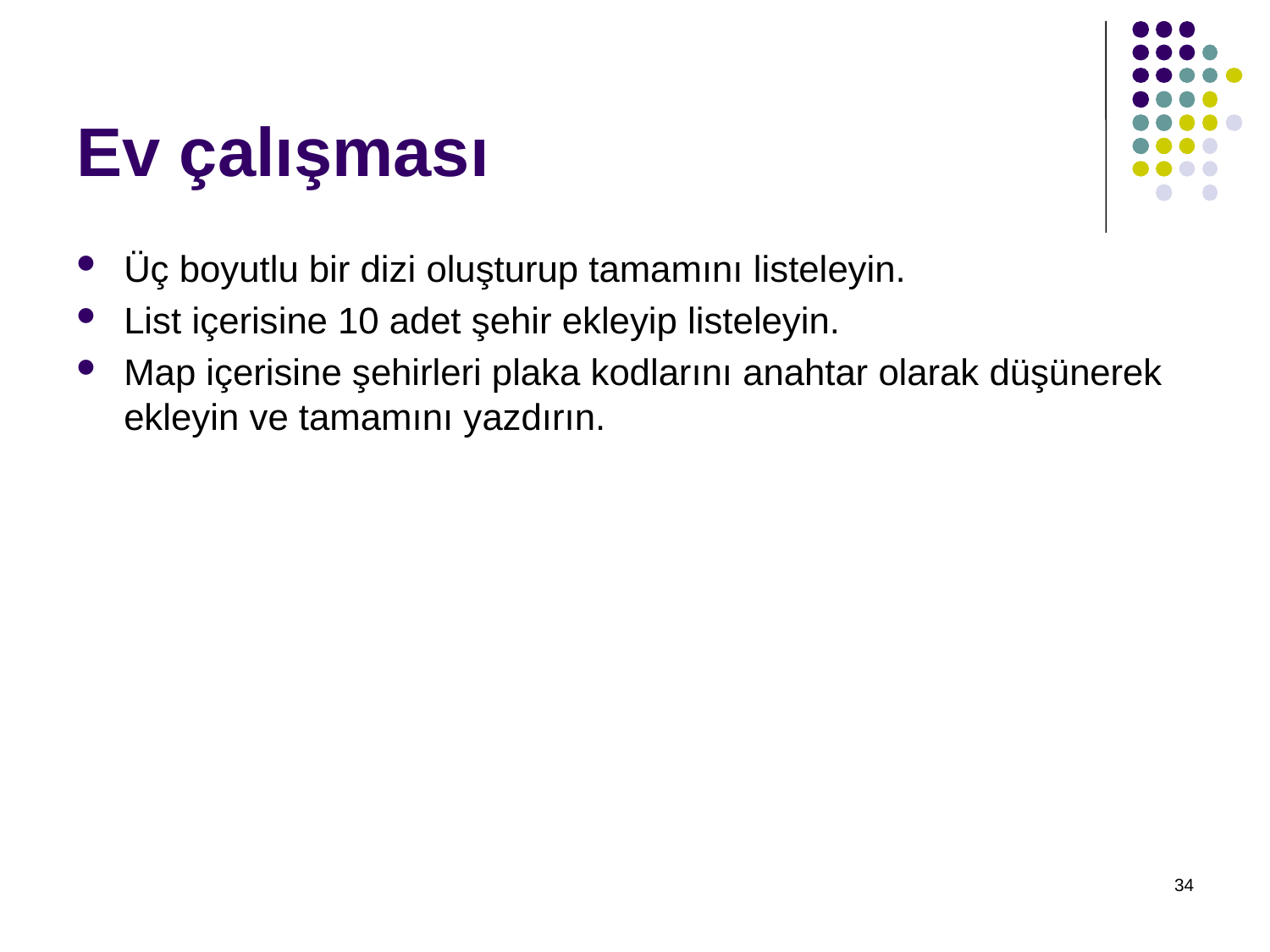

# Ev çalışması
Üç boyutlu bir dizi oluşturup tamamını listeleyin.
List içerisine 10 adet şehir ekleyip listeleyin.
Map içerisine şehirleri plaka kodlarını anahtar olarak düşünerek ekleyin ve tamamını yazdırın.
34